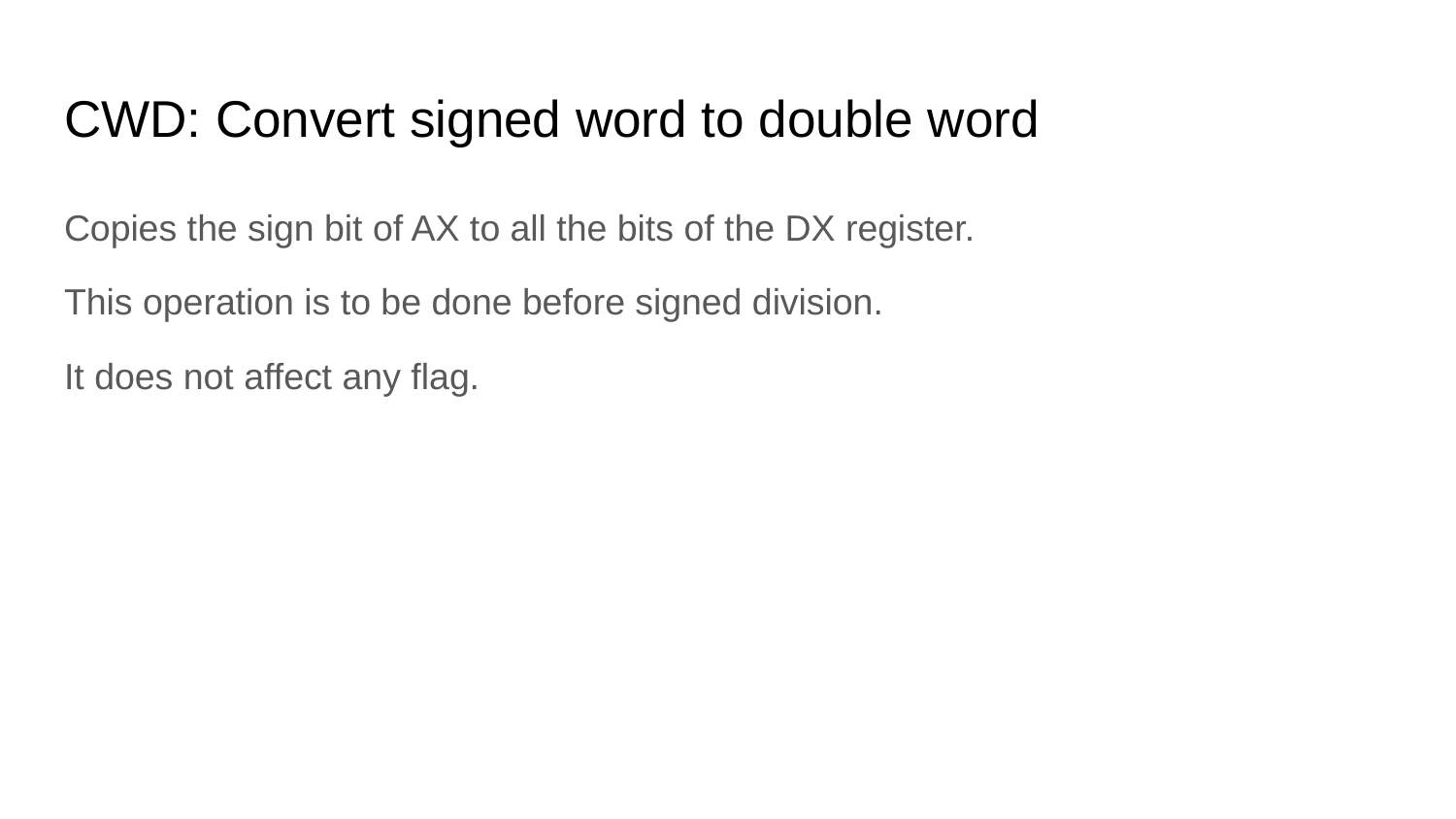

# CWD: Convert signed word to double word
Copies the sign bit of AX to all the bits of the DX register.
This operation is to be done before signed division.
It does not affect any flag.